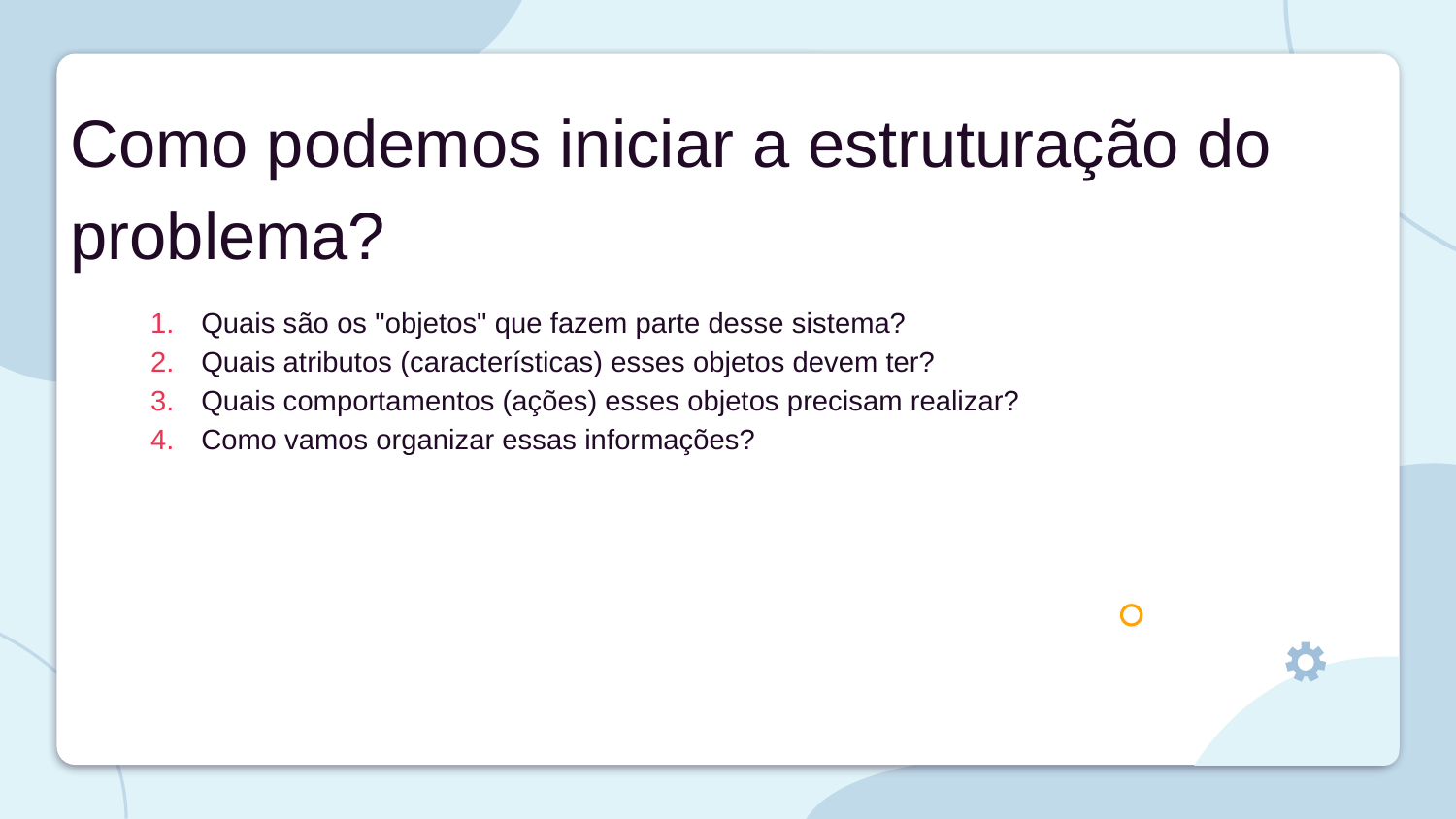

# Como podemos iniciar a estruturação do problema?
Quais são os "objetos" que fazem parte desse sistema?
Quais atributos (características) esses objetos devem ter?
Quais comportamentos (ações) esses objetos precisam realizar?
Como vamos organizar essas informações?